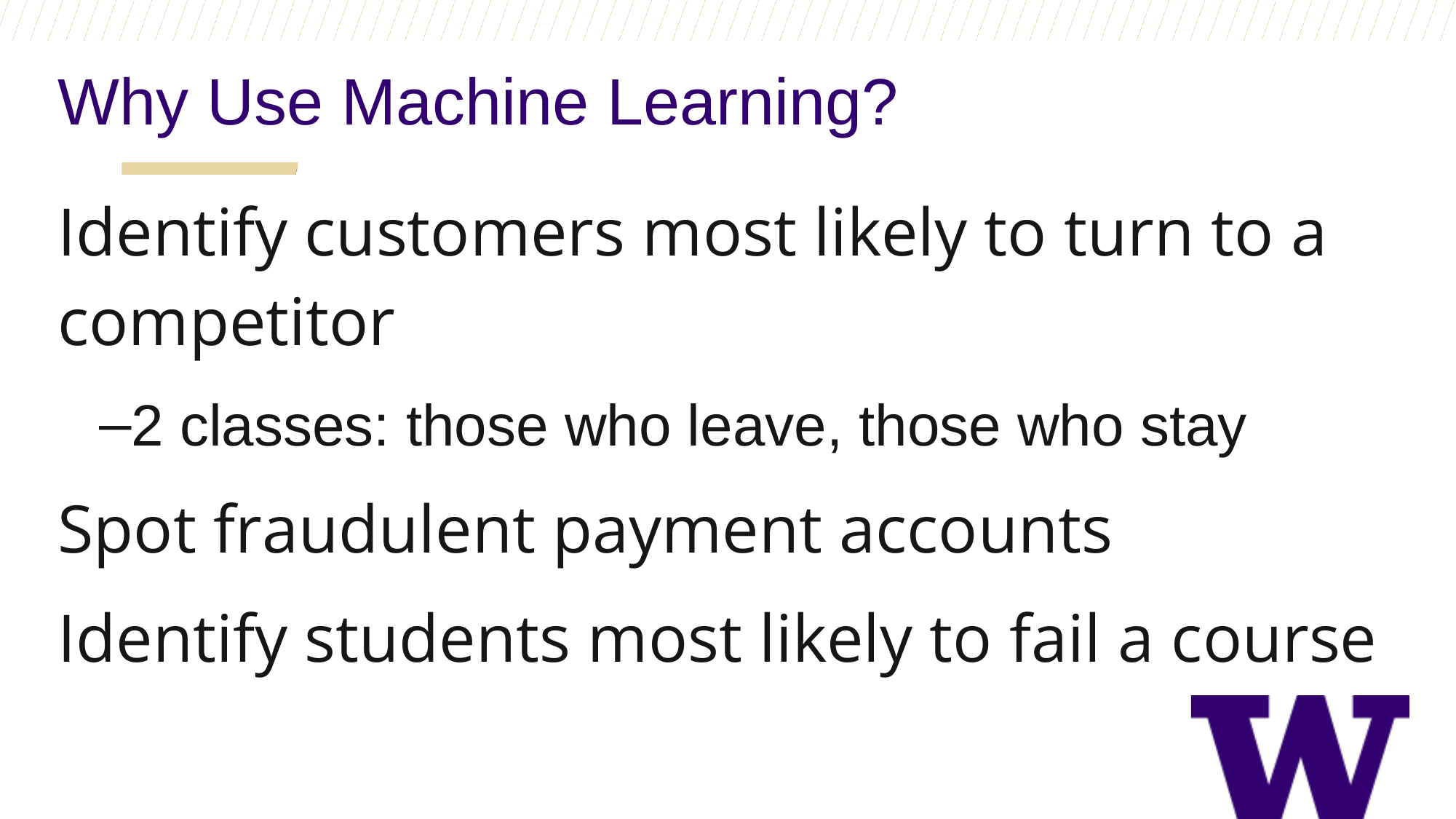

Why Use Machine Learning?
Identify customers most likely to turn to a competitor
2 classes: those who leave, those who stay
Spot fraudulent payment accounts
Identify students most likely to fail a course